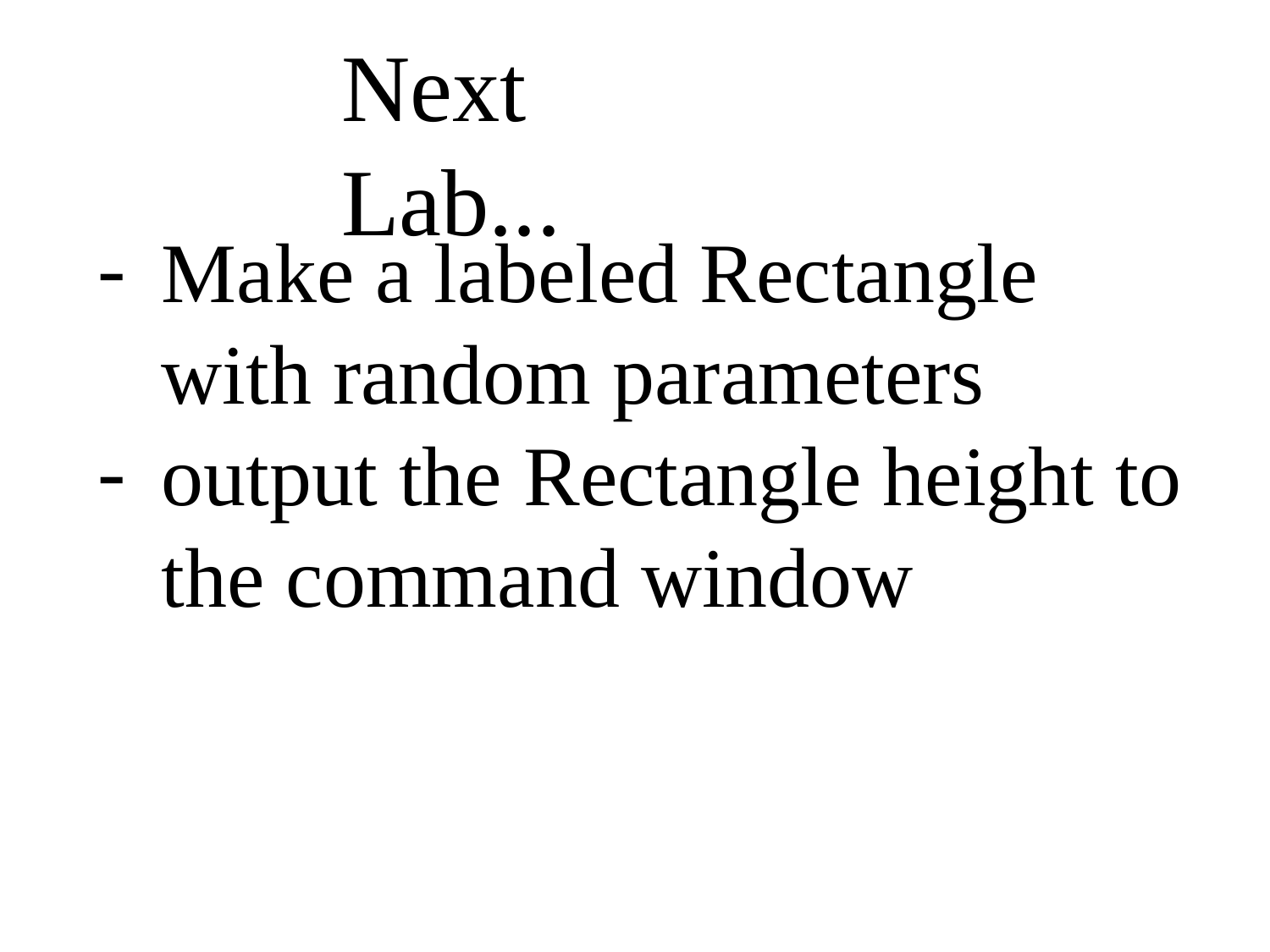

Next Lab...
Make a labeled Rectangle with random parameters
output the Rectangle height to the command window